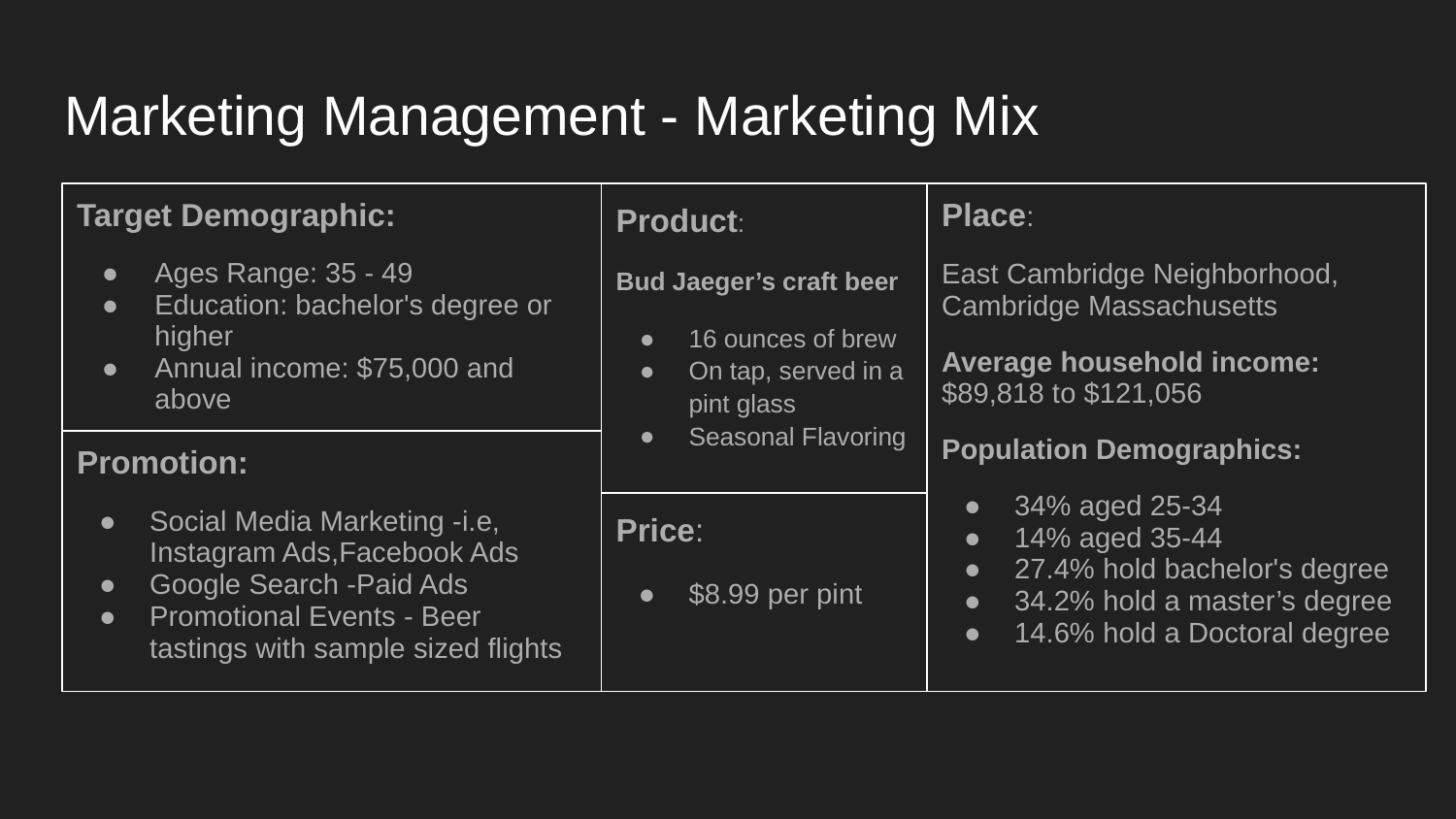

# Marketing Management - Marketing Mix

Target Demographic:
Ages Range: 35 - 49
Education: bachelor's degree or higher
Annual income: $75,000 and above

Product:
Bud Jaeger’s craft beer
16 ounces of brew
On tap, served in a  pint glass
Seasonal Flavoring
Place:
East Cambridge Neighborhood, Cambridge Massachusetts
Average household income: $89,818 to $121,056
Population Demographics:
34% aged 25-34
14% aged 35-44
27.4% hold bachelor's degree
34.2% hold a master’s degree
14.6% hold a Doctoral degree
Promotion:
Social Media Marketing -i.e, Instagram Ads,Facebook Ads
Google Search -Paid Ads
Promotional Events - Beer tastings with sample sized flights
Price:
$8.99 per pint